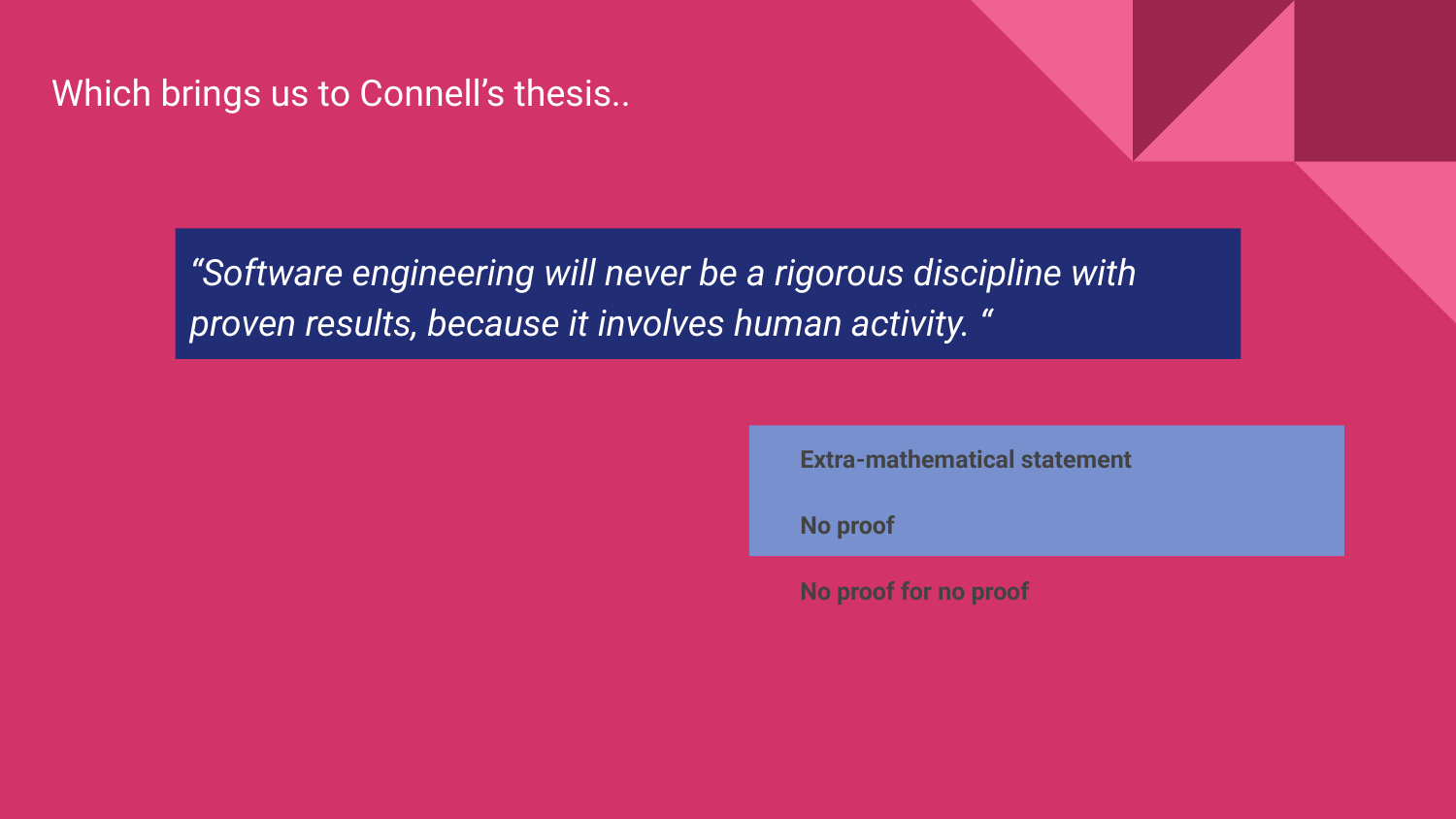

# Which brings us to Connell’s thesis..
“Software engineering will never be a rigorous discipline with proven results, because it involves human activity. “

Extra-mathematical statement
No proof
No proof for no proof